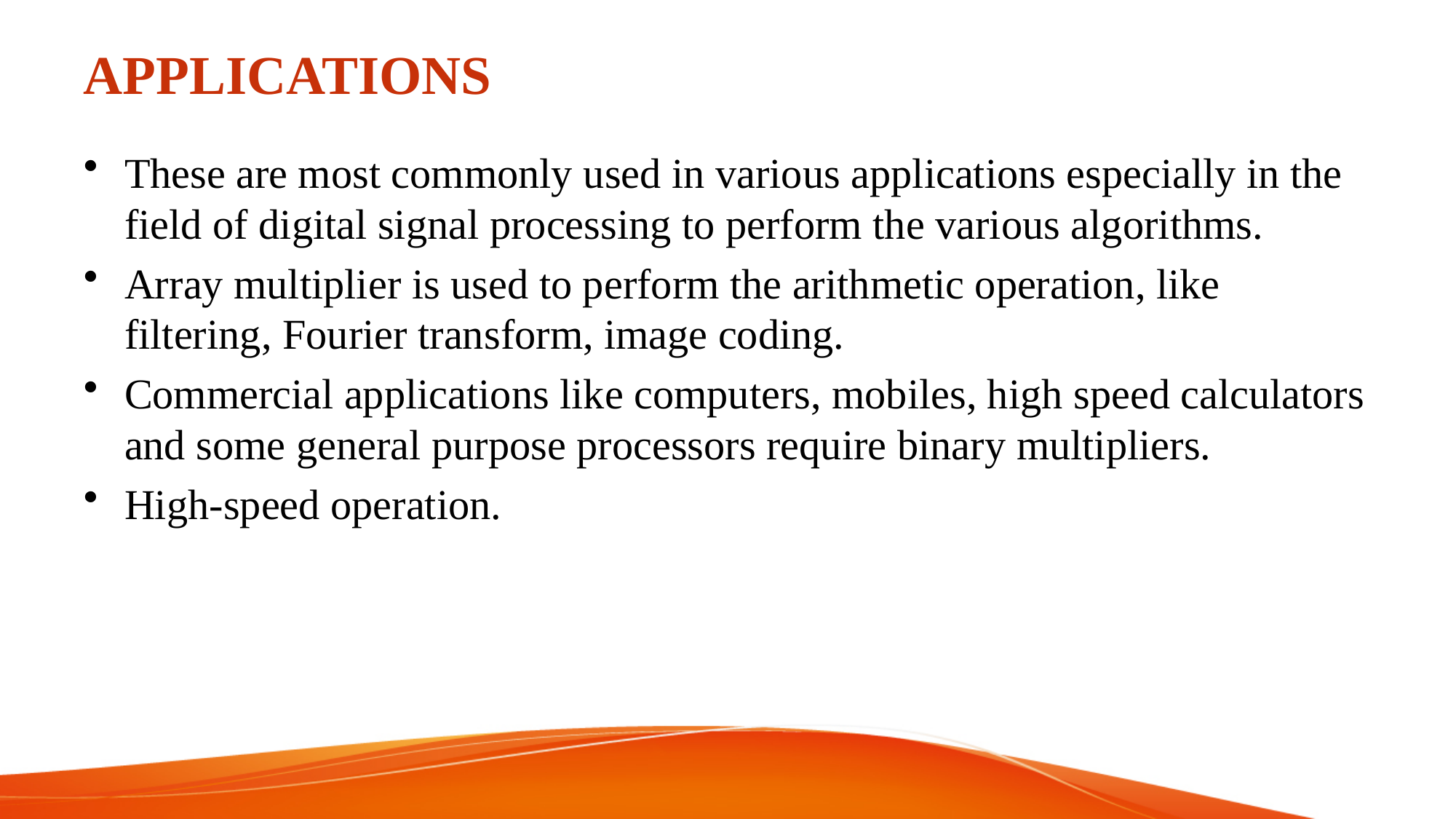

# APPLICATIONS
These are most commonly used in various applications especially in the field of digital signal processing to perform the various algorithms.
Array multiplier is used to perform the arithmetic operation, like filtering, Fourier transform, image coding.
Commercial applications like computers, mobiles, high speed calculators and some general purpose processors require binary multipliers.
High-speed operation.